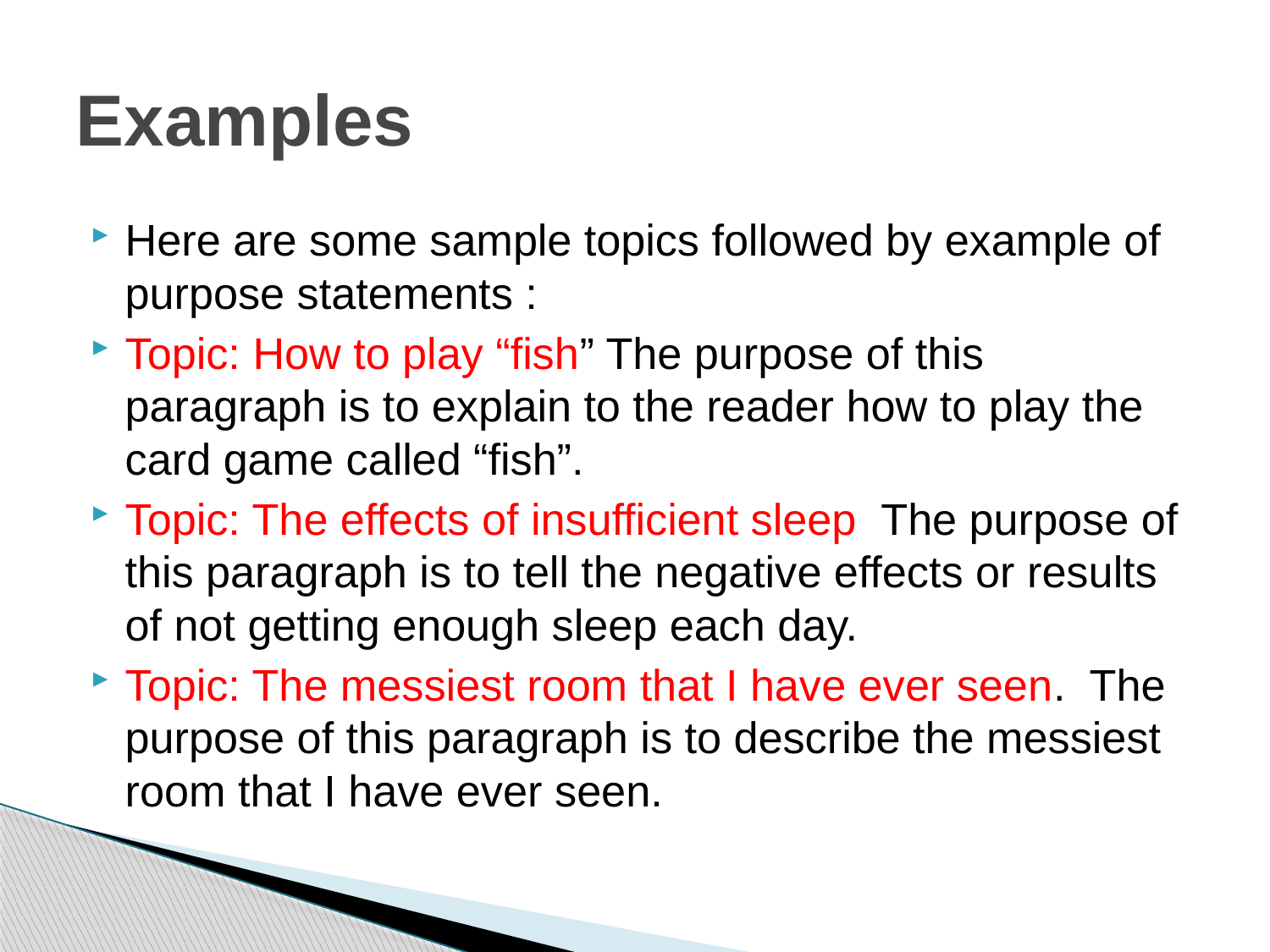

# Examples
Here are some sample topics followed by example of purpose statements :
Topic: How to play “fish” The purpose of this paragraph is to explain to the reader how to play the card game called “fish”.
Topic: The effects of insufficient sleep  The purpose of this paragraph is to tell the negative effects or results of not getting enough sleep each day.
Topic: The messiest room that I have ever seen.  The purpose of this paragraph is to describe the messiest room that I have ever seen.